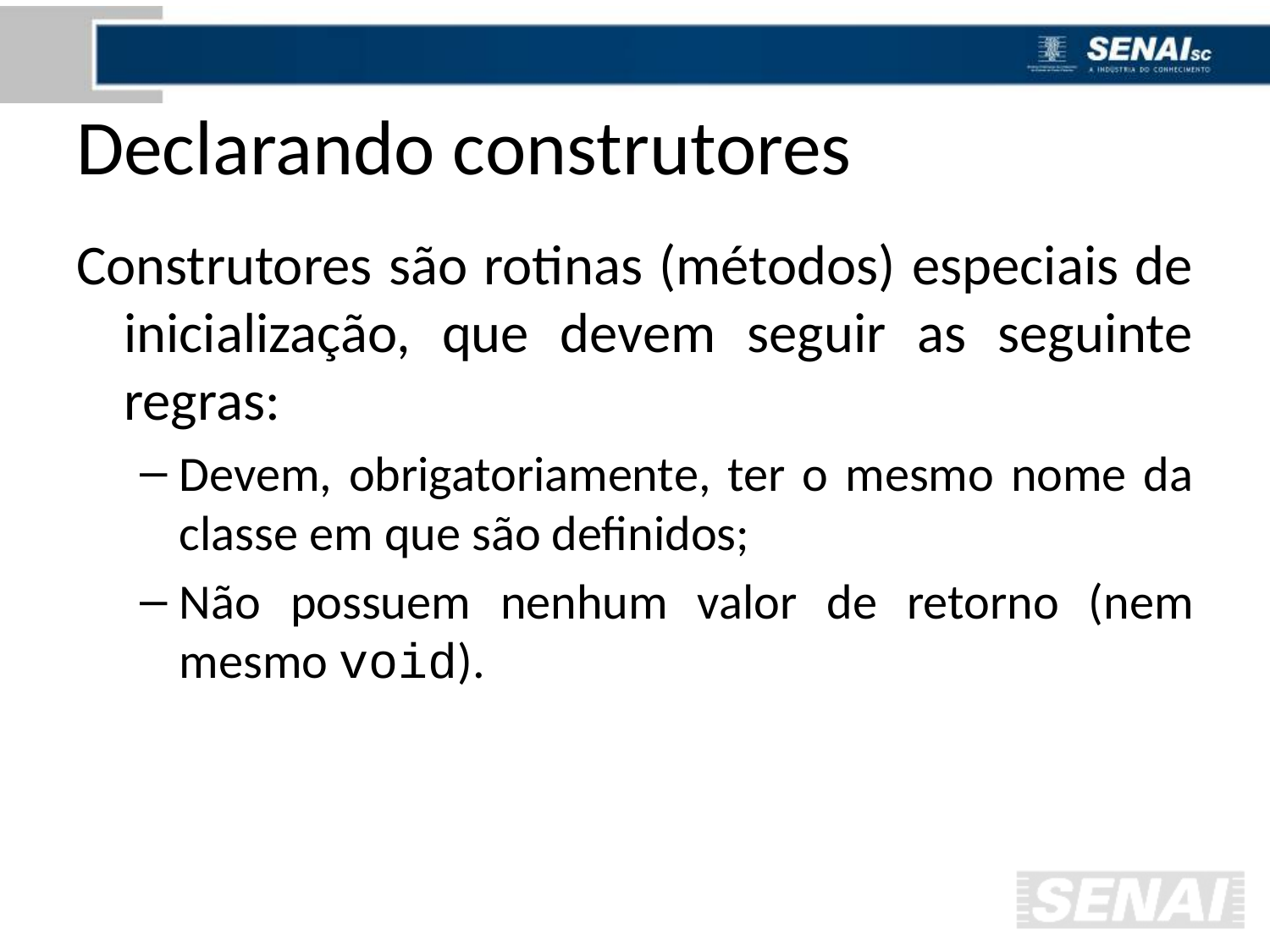

# Declarando construtores
Construtores são rotinas (métodos) especiais de inicialização, que devem seguir as seguinte regras:
Devem, obrigatoriamente, ter o mesmo nome da classe em que são definidos;
Não possuem nenhum valor de retorno (nem mesmo void).